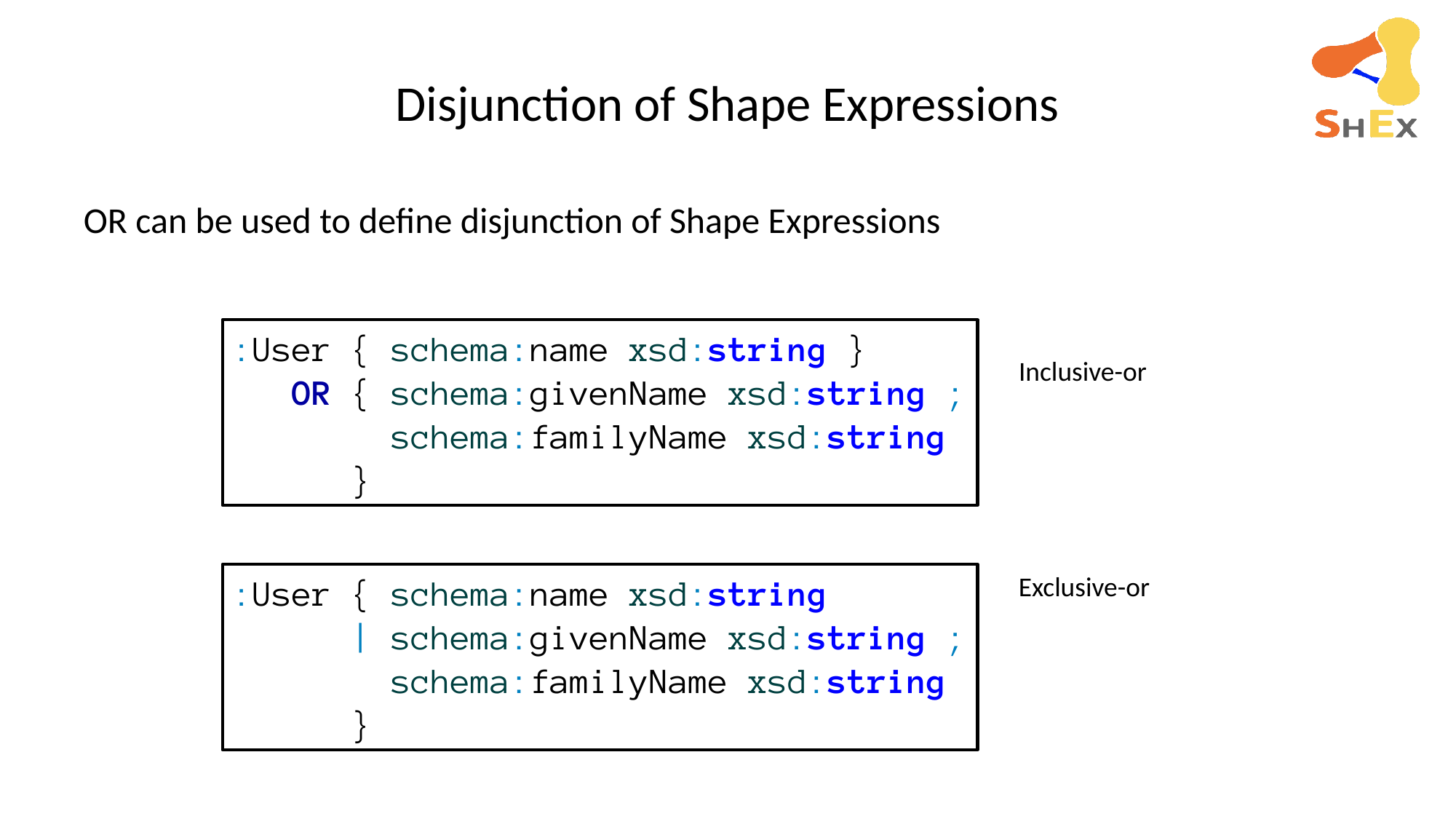

# Disjunction of Shape Expressions
OR can be used to define disjunction of Shape Expressions

:User { schema:name xsd:string }
   OR { schema:givenName xsd:string ;
        schema:familyName xsd:string
      }
Inclusive-or
:User { schema:name xsd:string
      | schema:givenName xsd:string ;
        schema:familyName xsd:string
      }
Exclusive-or